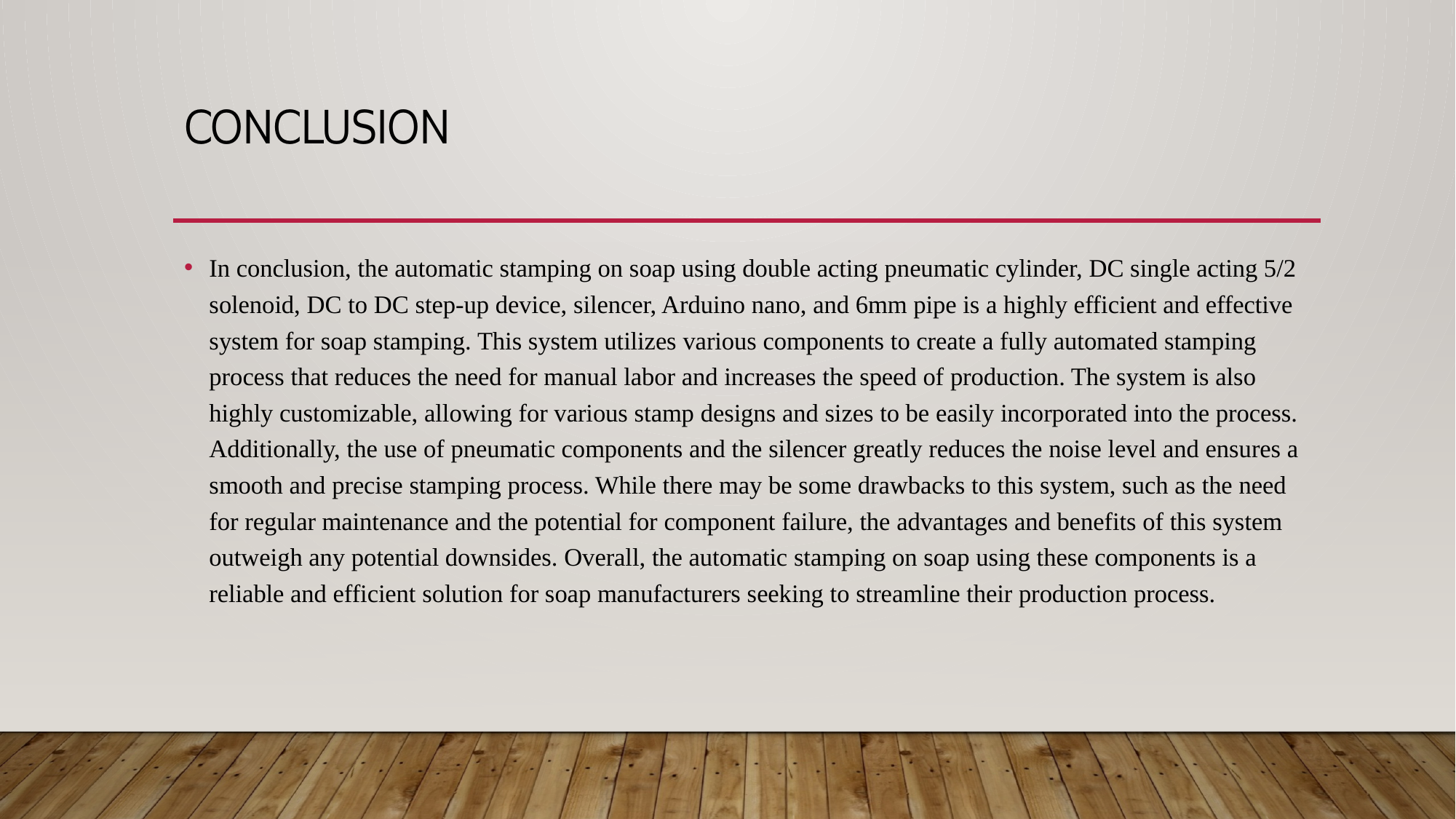

# Conclusion
In conclusion, the automatic stamping on soap using double acting pneumatic cylinder, DC single acting 5/2 solenoid, DC to DC step-up device, silencer, Arduino nano, and 6mm pipe is a highly efficient and effective system for soap stamping. This system utilizes various components to create a fully automated stamping process that reduces the need for manual labor and increases the speed of production. The system is also highly customizable, allowing for various stamp designs and sizes to be easily incorporated into the process. Additionally, the use of pneumatic components and the silencer greatly reduces the noise level and ensures a smooth and precise stamping process. While there may be some drawbacks to this system, such as the need for regular maintenance and the potential for component failure, the advantages and benefits of this system outweigh any potential downsides. Overall, the automatic stamping on soap using these components is a reliable and efficient solution for soap manufacturers seeking to streamline their production process.